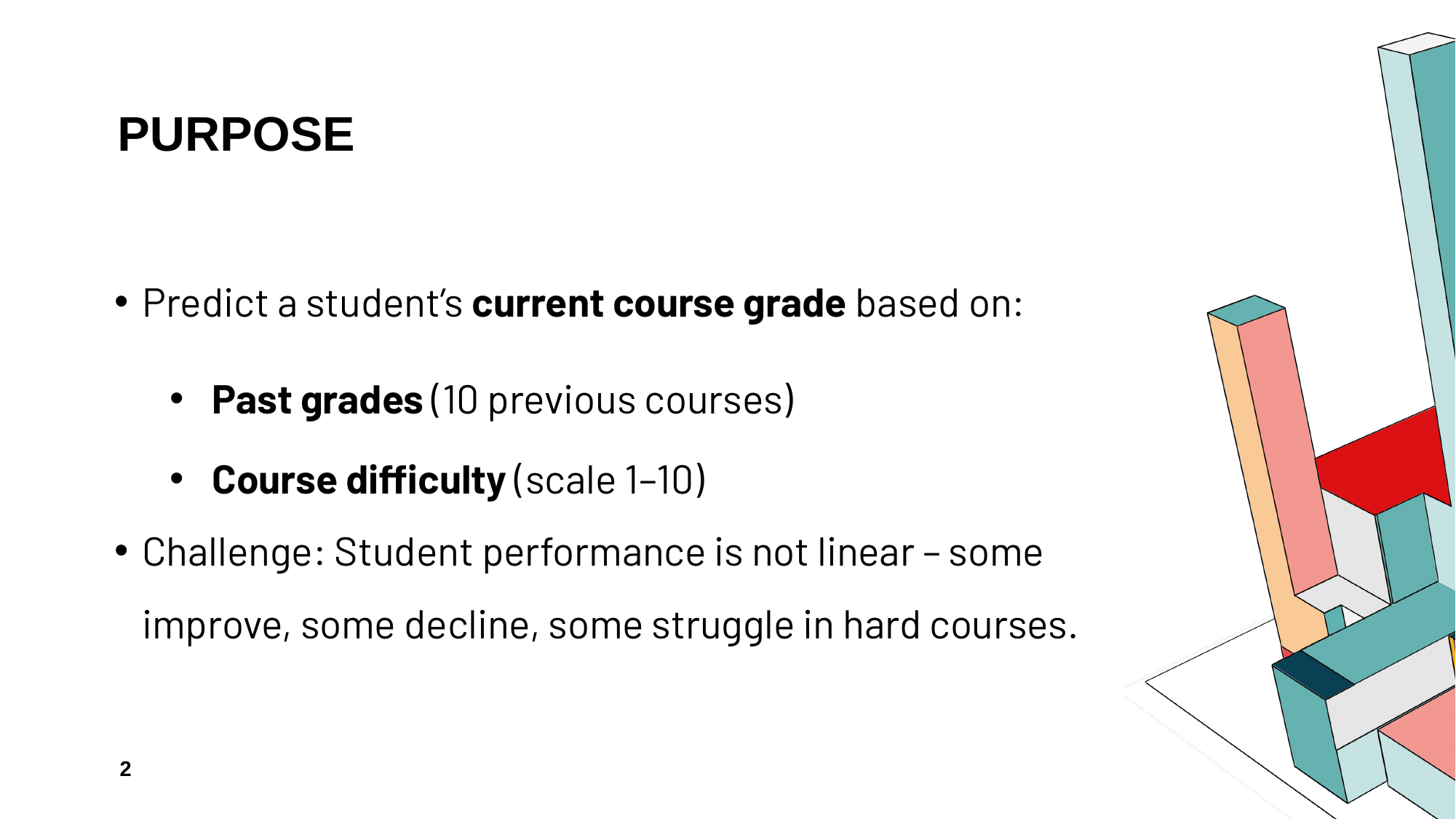

# Purpose
Predict a student’s current course grade based on:
Past grades (10 previous courses)
Course difficulty (scale 1–10)
Challenge: Student performance is not linear – some improve, some decline, some struggle in hard courses.
2